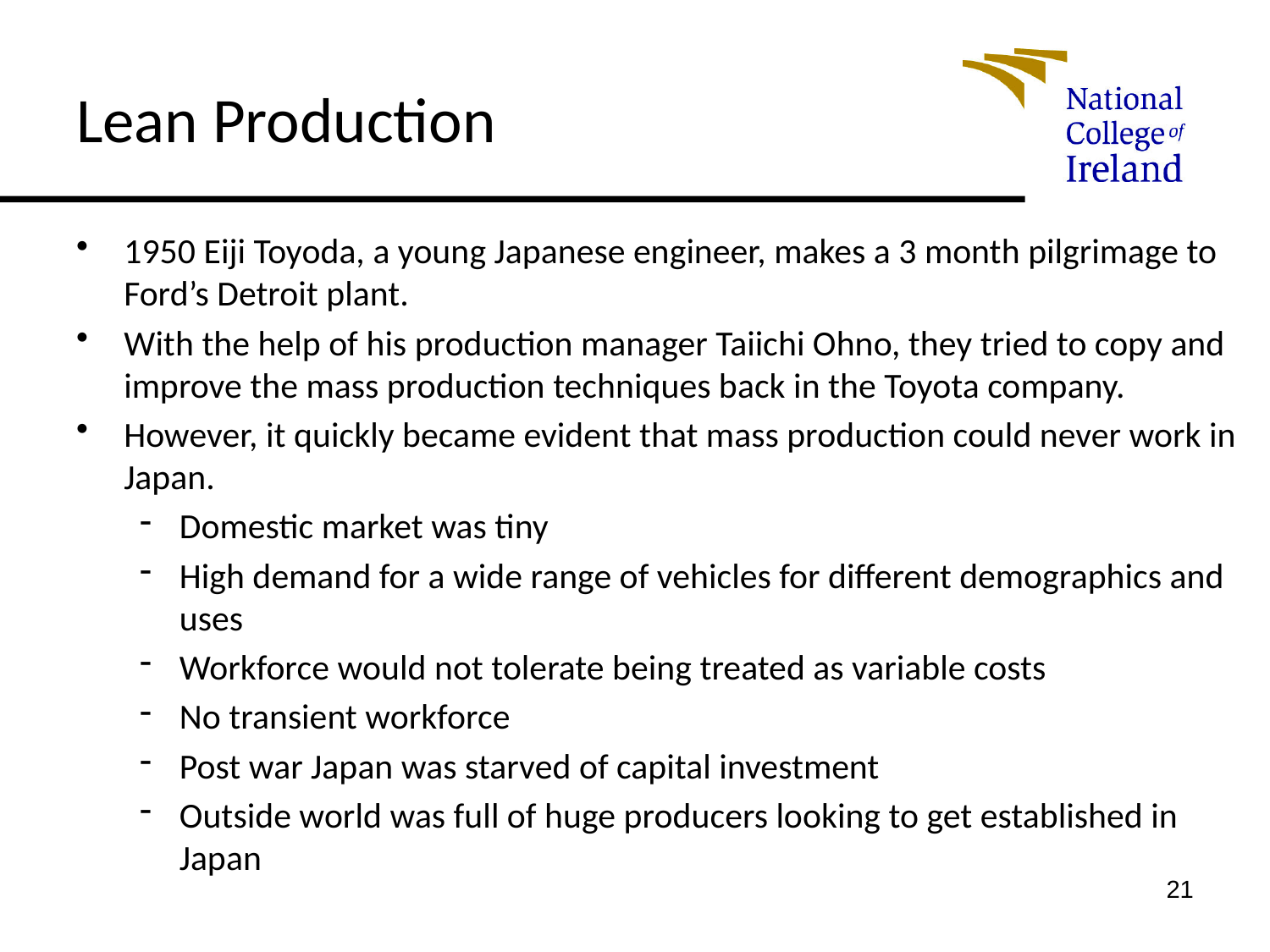

# Lean Production
1950 Eiji Toyoda, a young Japanese engineer, makes a 3 month pilgrimage to Ford’s Detroit plant.
With the help of his production manager Taiichi Ohno, they tried to copy and improve the mass production techniques back in the Toyota company.
However, it quickly became evident that mass production could never work in Japan.
Domestic market was tiny
High demand for a wide range of vehicles for different demographics and uses
Workforce would not tolerate being treated as variable costs
No transient workforce
Post war Japan was starved of capital investment
Outside world was full of huge producers looking to get established in Japan

21